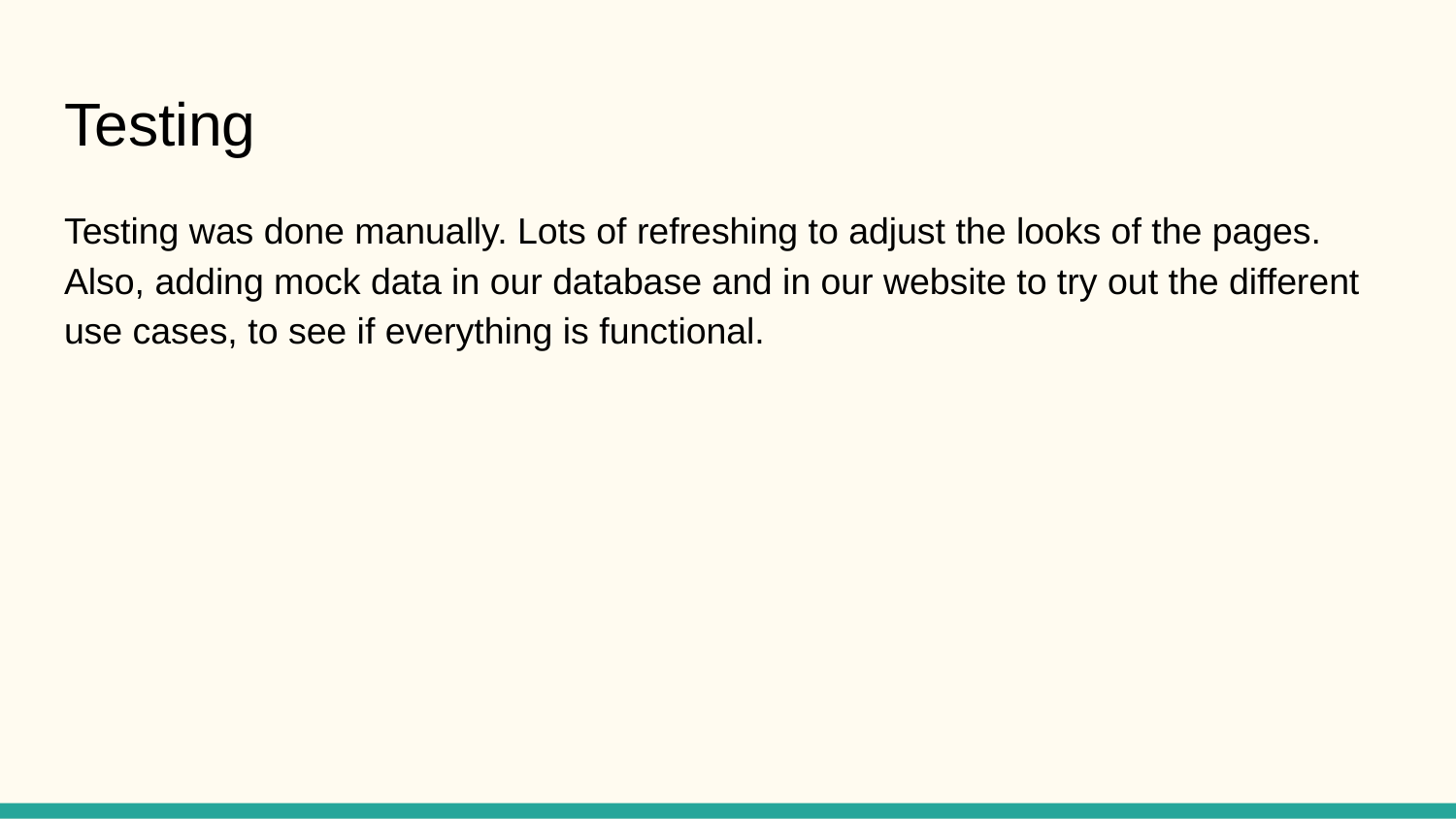

# Testing
Testing was done manually. Lots of refreshing to adjust the looks of the pages. Also, adding mock data in our database and in our website to try out the different use cases, to see if everything is functional.